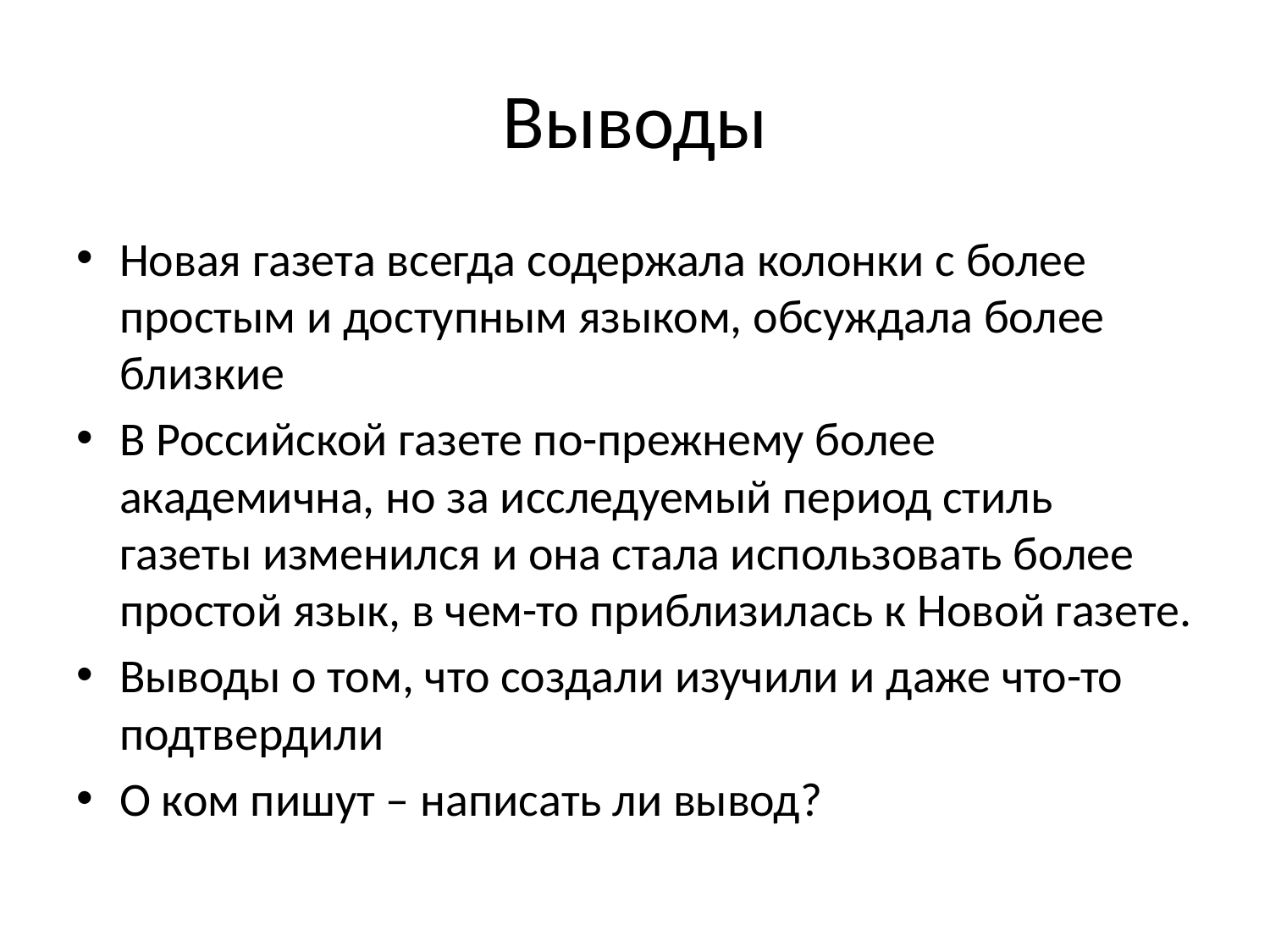

# Выводы
Новая газета всегда содержала колонки с более простым и доступным языком, обсуждала более близкие
В Российской газете по-прежнему более академична, но за исследуемый период стиль газеты изменился и она стала использовать более простой язык, в чем-то приблизилась к Новой газете.
Выводы о том, что создали изучили и даже что-то подтвердили
О ком пишут – написать ли вывод?